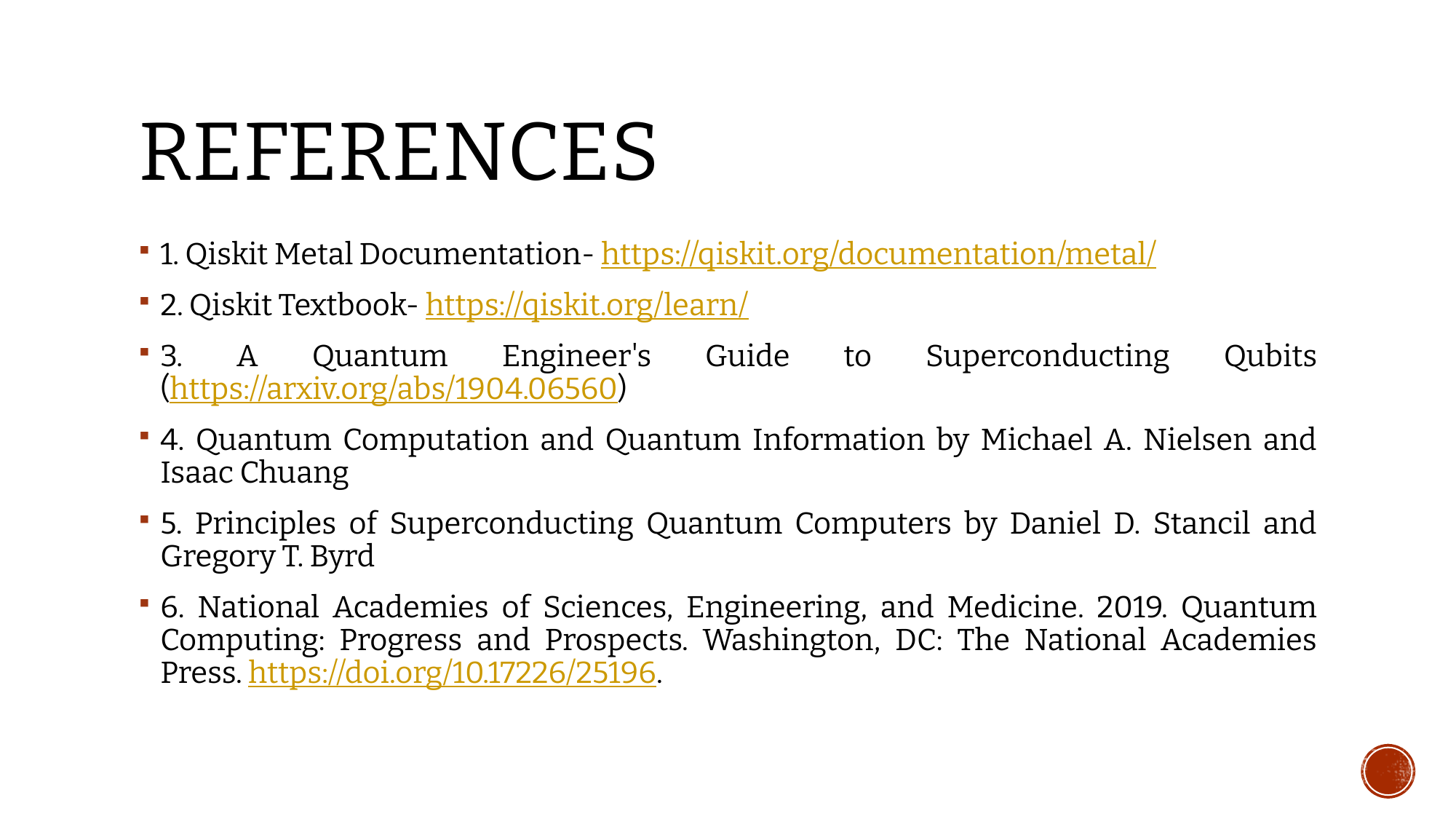

# references
1. Qiskit Metal Documentation- https://qiskit.org/documentation/metal/
2. Qiskit Textbook- https://qiskit.org/learn/
3. A Quantum Engineer's Guide to Superconducting Qubits
(https://arxiv.org/abs/1904.06560)
4. Quantum Computation and Quantum Information by Michael A. Nielsen and
Isaac Chuang
5. Principles of Superconducting Quantum Computers by Daniel D. Stancil and Gregory T. Byrd
6. National Academies of Sciences, Engineering, and Medicine. 2019. Quantum Computing: Progress and Prospects. Washington, DC: The National Academies Press. https://doi.org/10.17226/25196.